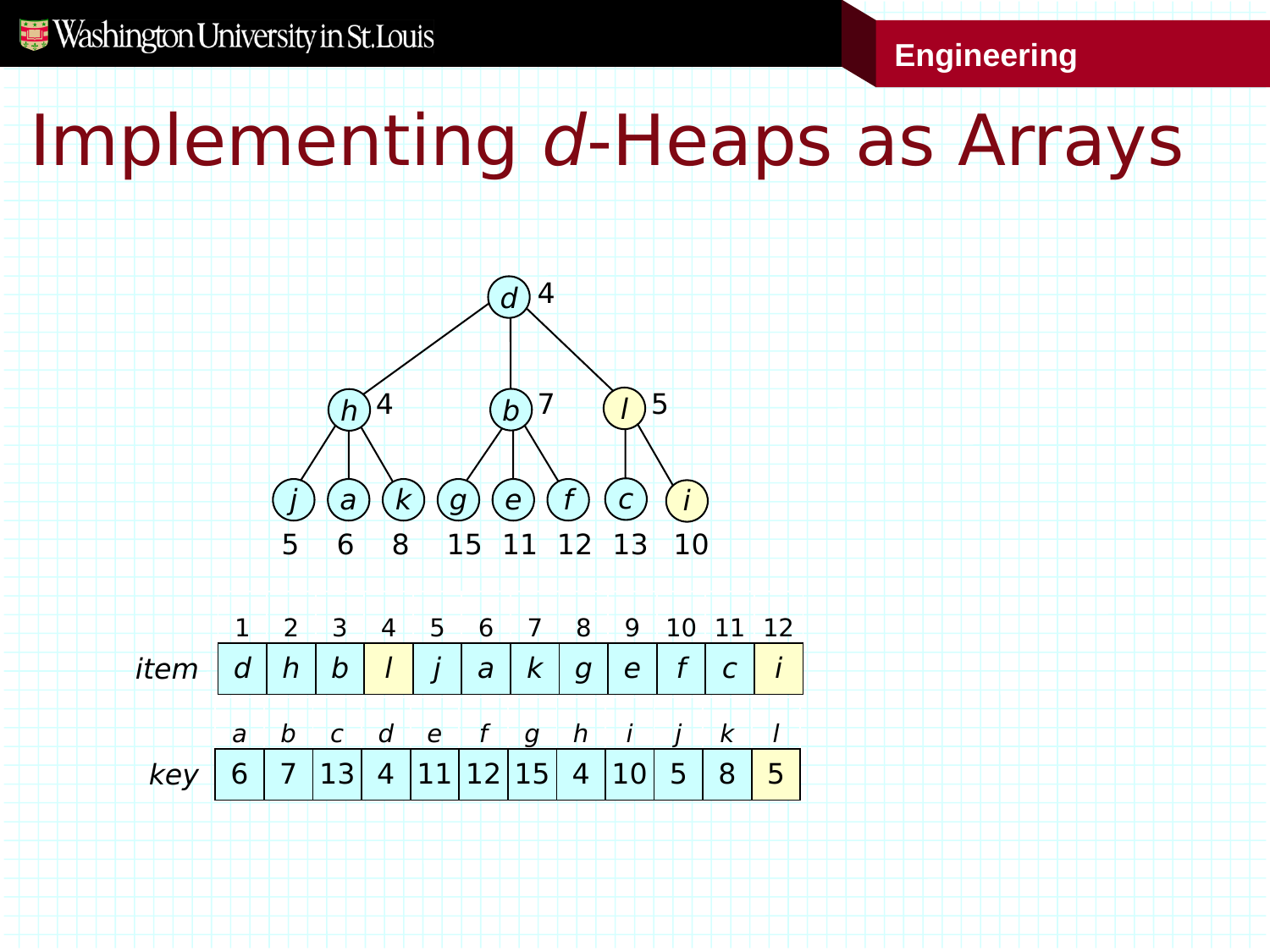

# Implementing d-Heaps as Arrays
4
d

4
7
5
l
b
h

c
j
a
k
g
e
f
i
10
5
6
8
15
11
12
13
item
key
| 1 | 2 | 3 | 4 | 5 | 6 | 7 | 8 | 9 | 10 | 11 | 12 |
| --- | --- | --- | --- | --- | --- | --- | --- | --- | --- | --- | --- |
| d | h | b | l | j | a | k | g | e | f | c | i |
| a | b | c | d | e | f | g | h | i | j | k | l |
| --- | --- | --- | --- | --- | --- | --- | --- | --- | --- | --- | --- |
| 6 | 7 | 13 | 4 | 11 | 12 | 15 | 4 | 10 | 5 | 8 | 5 |